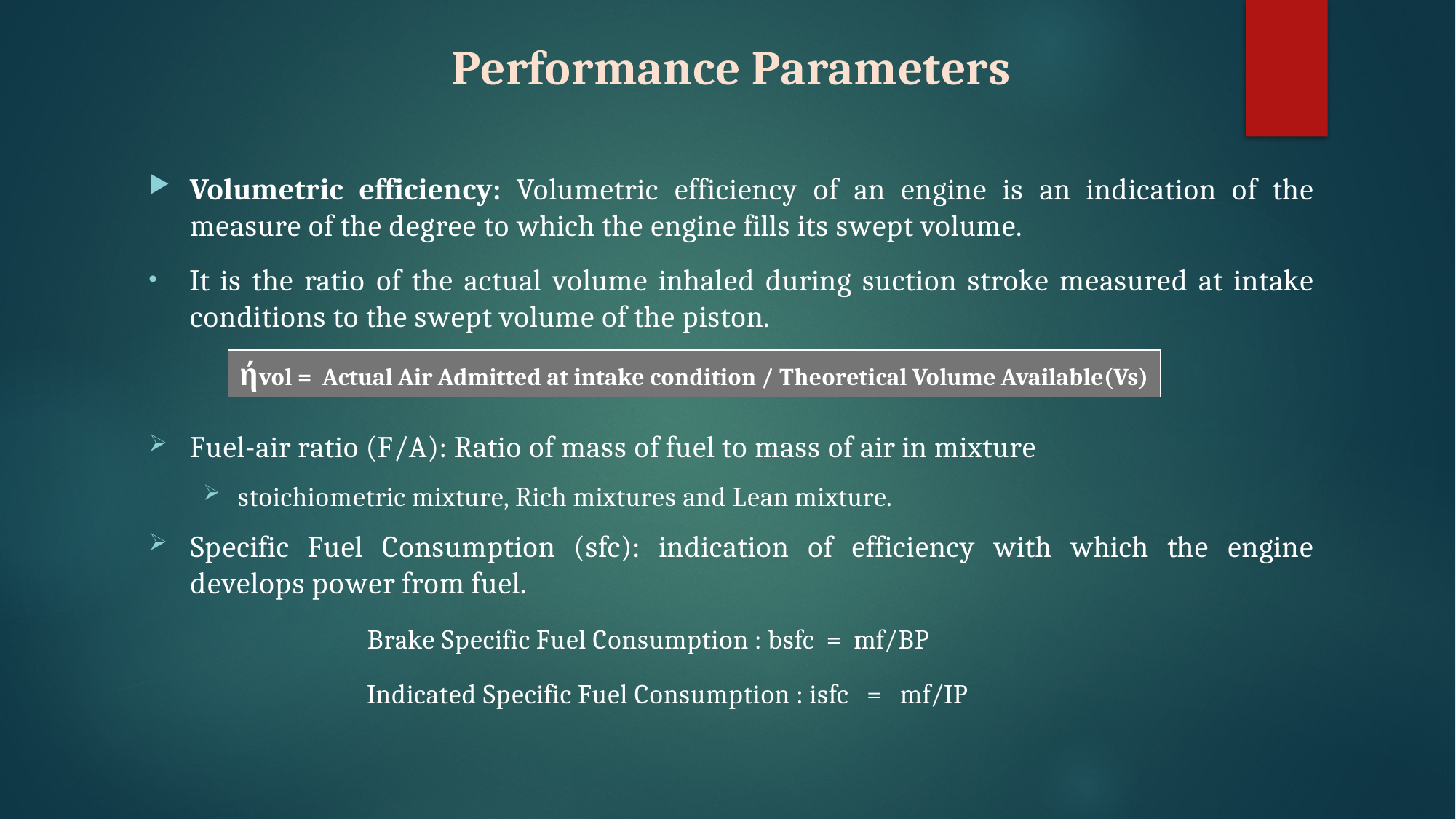

# Performance Parameters
Volumetric efficiency: Volumetric efficiency of an engine is an indication of the measure of the degree to which the engine fills its swept volume.
It is the ratio of the actual volume inhaled during suction stroke measured at intake conditions to the swept volume of the piston.

Fuel-air ratio (F/A): Ratio of mass of fuel to mass of air in mixture
stoichiometric mixture, Rich mixtures and Lean mixture.
Specific Fuel Consumption (sfc): indication of efficiency with which the engine develops power from fuel.
		Brake Specific Fuel Consumption : bsfc  =  mf/BP
		Indicated Specific Fuel Consumption : isfc   =   mf/IP

ήvol =  Actual Air Admitted at intake condition / Theoretical Volume Available(Vs)